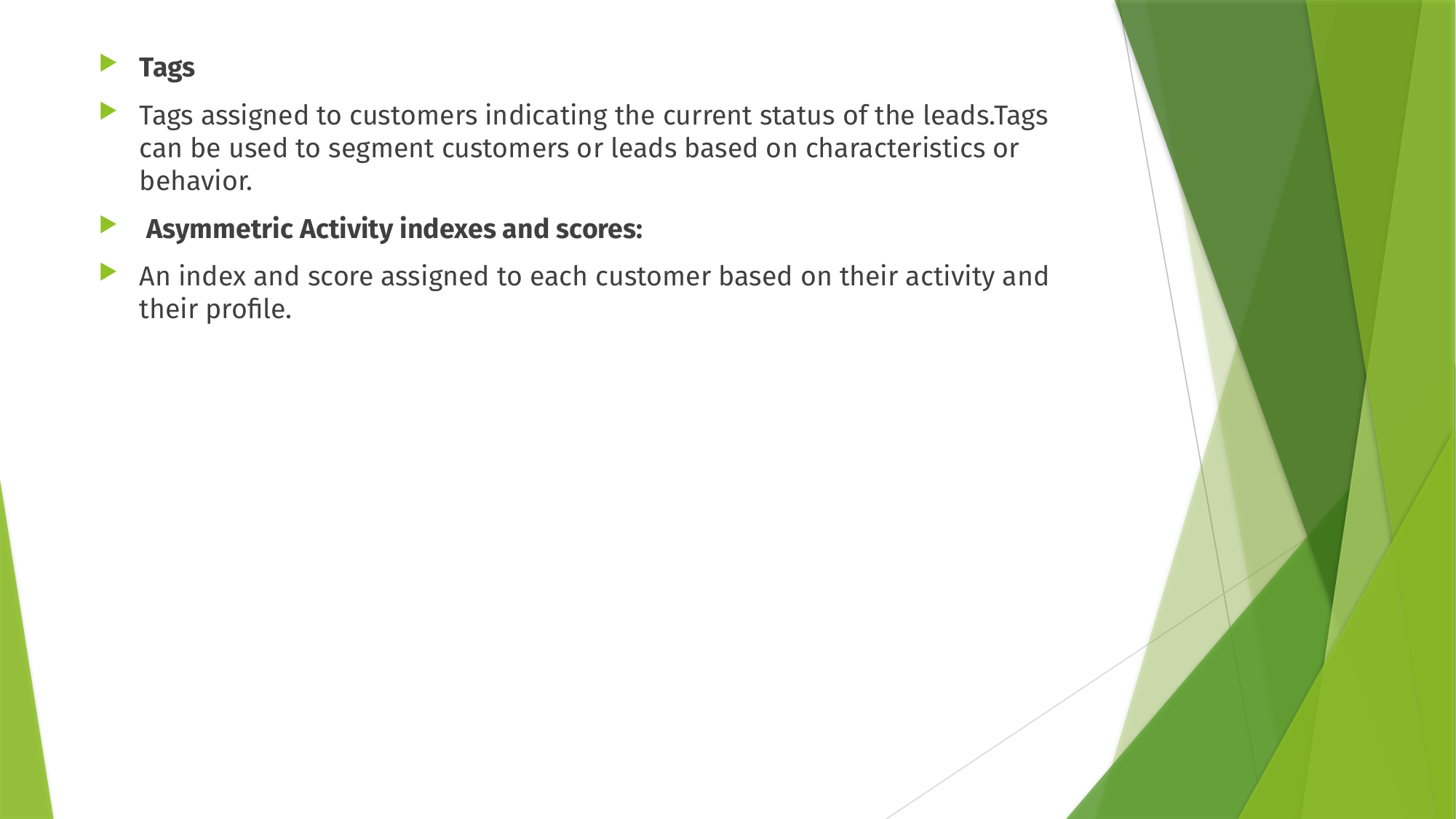

Tags
Tags assigned to customers indicating the current status of the leads.Tags can be used to segment customers or leads based on characteristics or behavior.
 Asymmetric Activity indexes and scores:
An index and score assigned to each customer based on their activity and their profile.